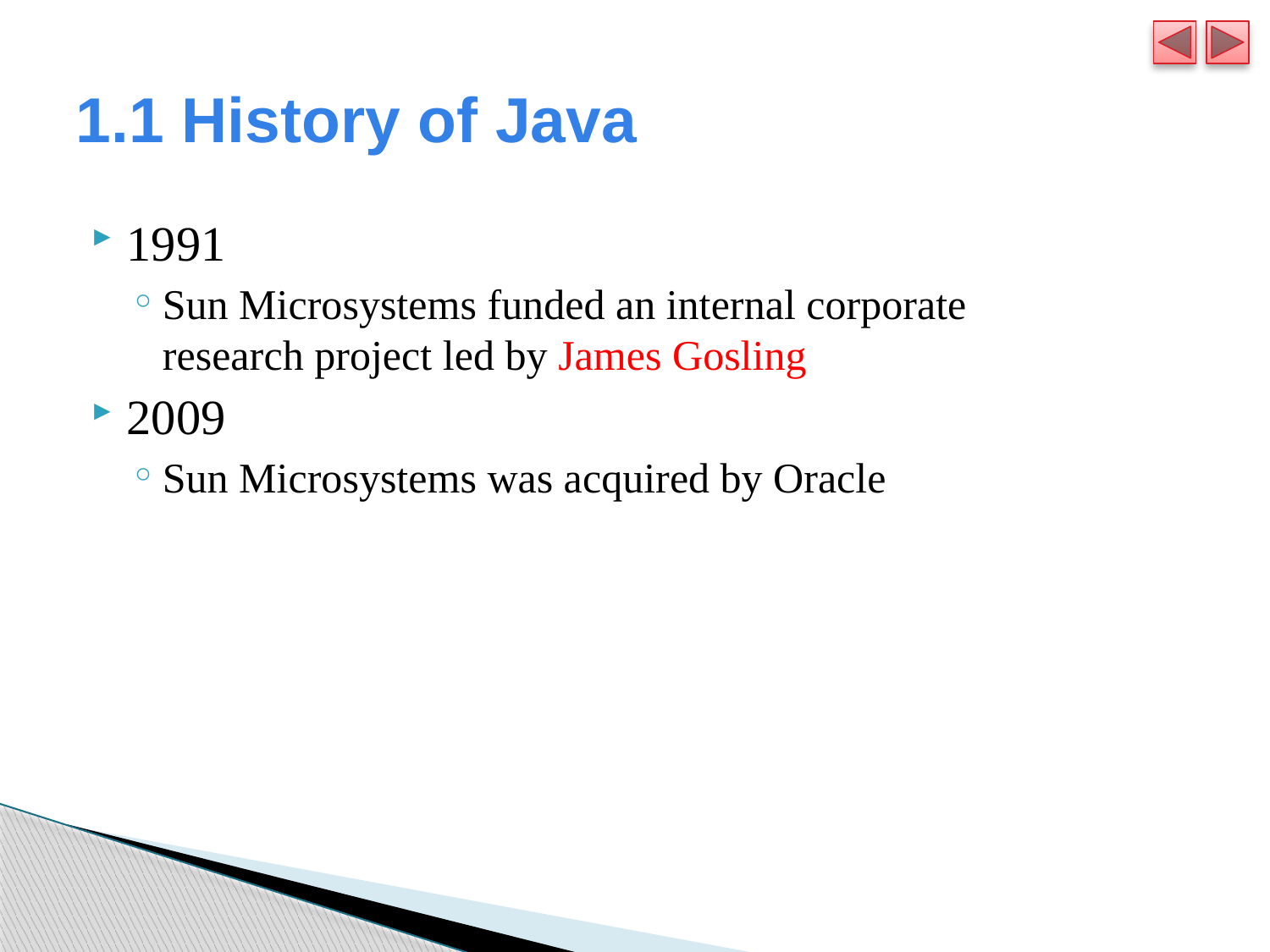

# 1.1 History of Java
1991
Sun Microsystems funded an internal corporate research project led by James Gosling
2009
Sun Microsystems was acquired by Oracle